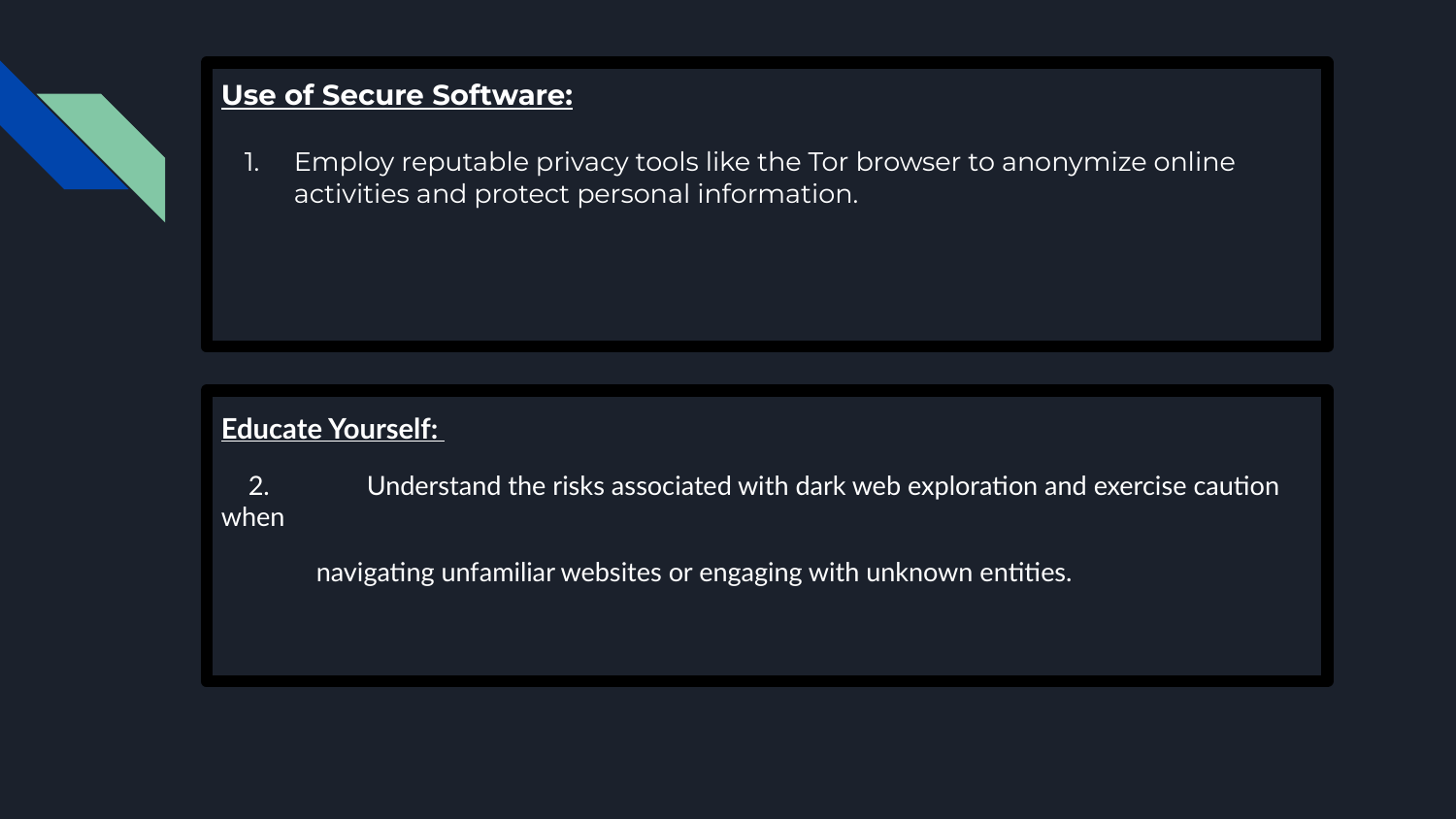

# Use of Secure Software:

Employ reputable privacy tools like the Tor browser to anonymize online activities and protect personal information.
Educate Yourself:
    2.	Understand the risks associated with dark web exploration and exercise caution when
              navigating unfamiliar websites or engaging with unknown entities.